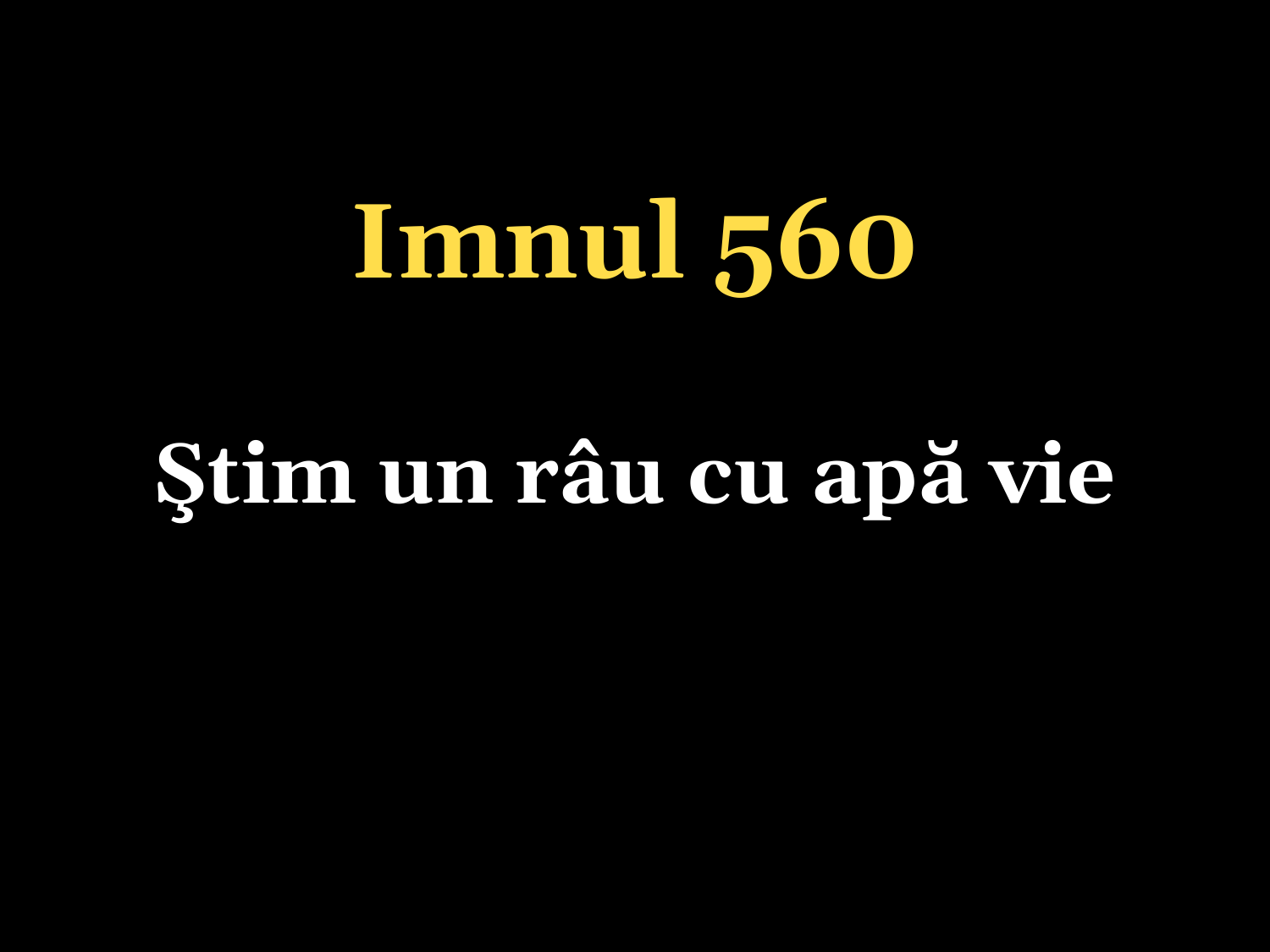

Imnul 560
Ştim un râu cu apă vie